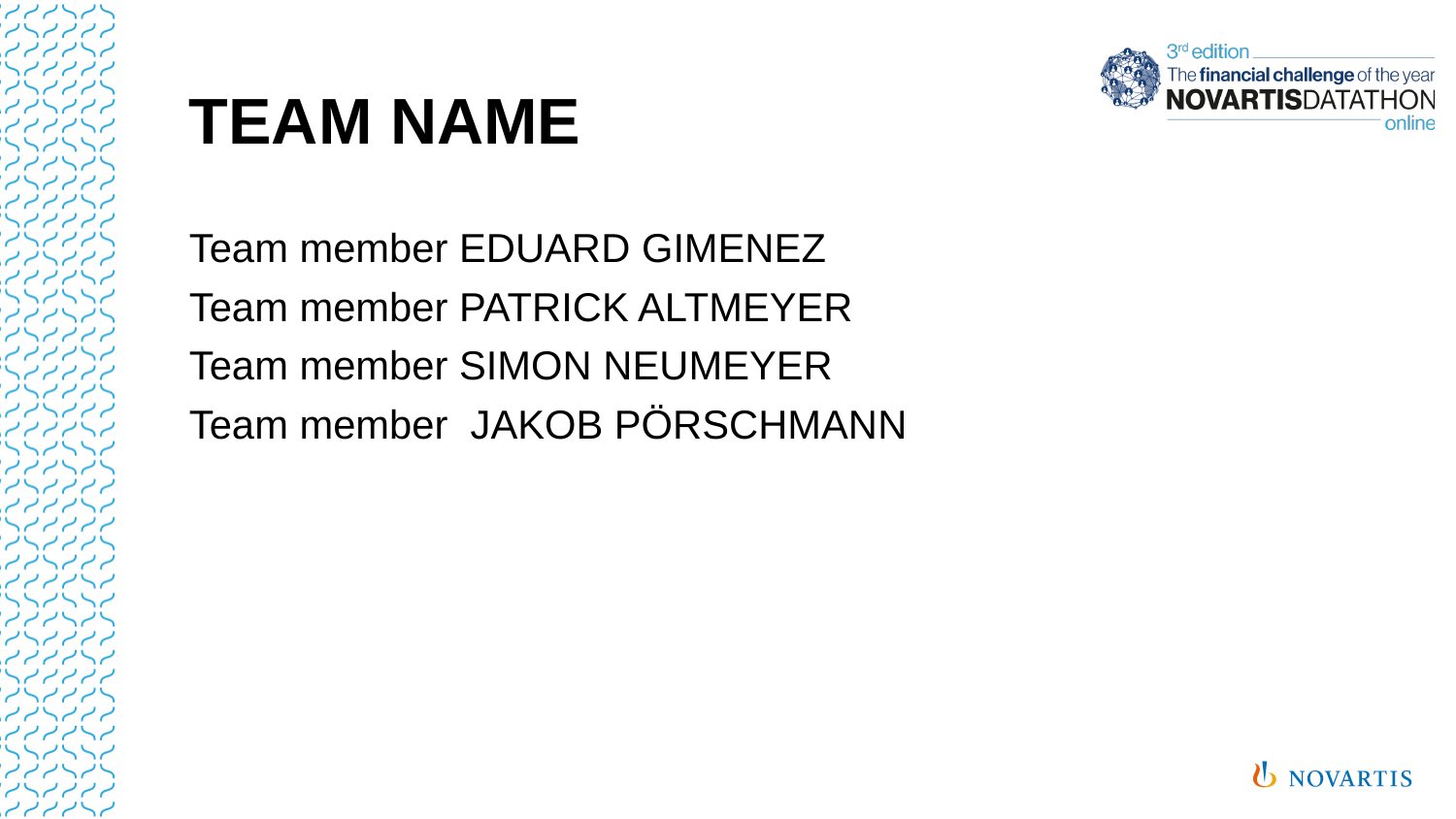

# TEAM NAME
Team member EDUARD GIMENEZ
Team member PATRICK ALTMEYER
Team member SIMON NEUMEYER
Team member  JAKOB PÖRSCHMANN